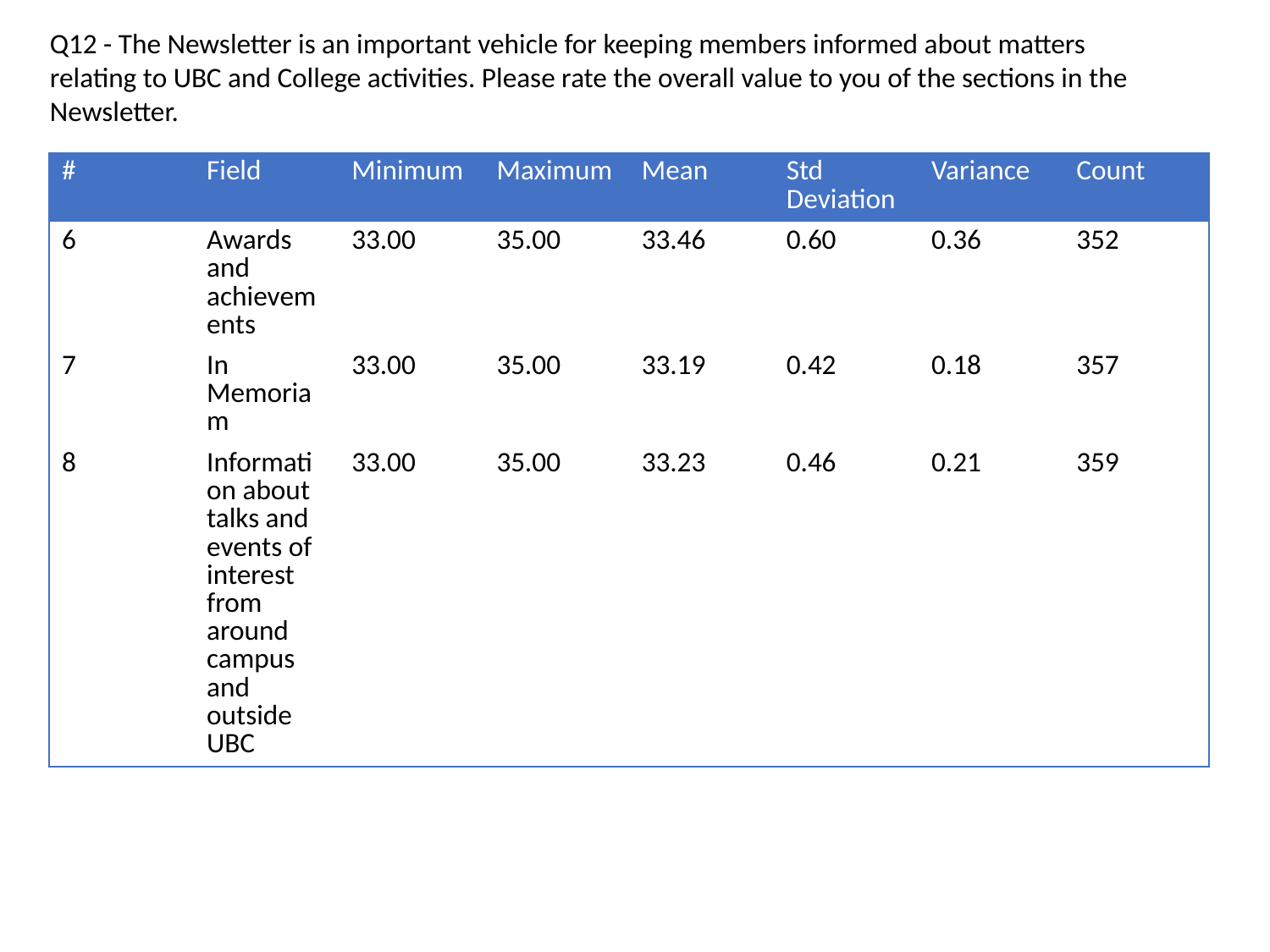

Q12 - The Newsletter is an important vehicle for keeping members informed about matters relating to UBC and College activities. Please rate the overall value to you of the sections in the Newsletter.
| # | Field | Minimum | Maximum | Mean | Std Deviation | Variance | Count |
| --- | --- | --- | --- | --- | --- | --- | --- |
| 6 | Awards and achievements | 33.00 | 35.00 | 33.46 | 0.60 | 0.36 | 352 |
| 7 | In Memoriam | 33.00 | 35.00 | 33.19 | 0.42 | 0.18 | 357 |
| 8 | Information about talks and events of interest from around campus and outside UBC | 33.00 | 35.00 | 33.23 | 0.46 | 0.21 | 359 |